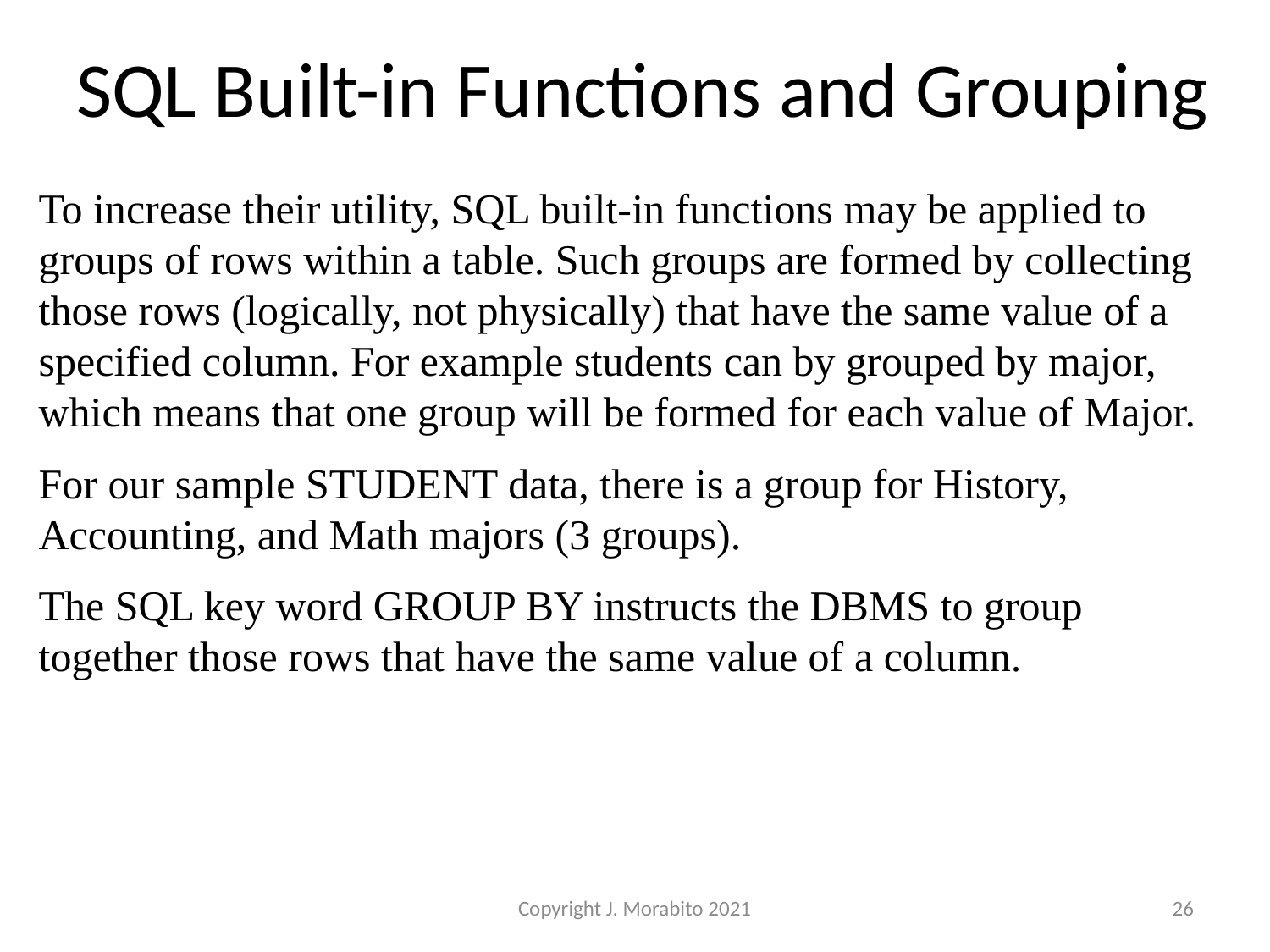

# SQL Built-in Functions and Grouping
To increase their utility, SQL built-in functions may be applied to groups of rows within a table. Such groups are formed by collecting those rows (logically, not physically) that have the same value of a specified column. For example students can by grouped by major, which means that one group will be formed for each value of Major.

For our sample STUDENT data, there is a group for History, Accounting, and Math majors (3 groups).

The SQL key word GROUP BY instructs the DBMS to group together those rows that have the same value of a column.
Copyright J. Morabito 2021
26